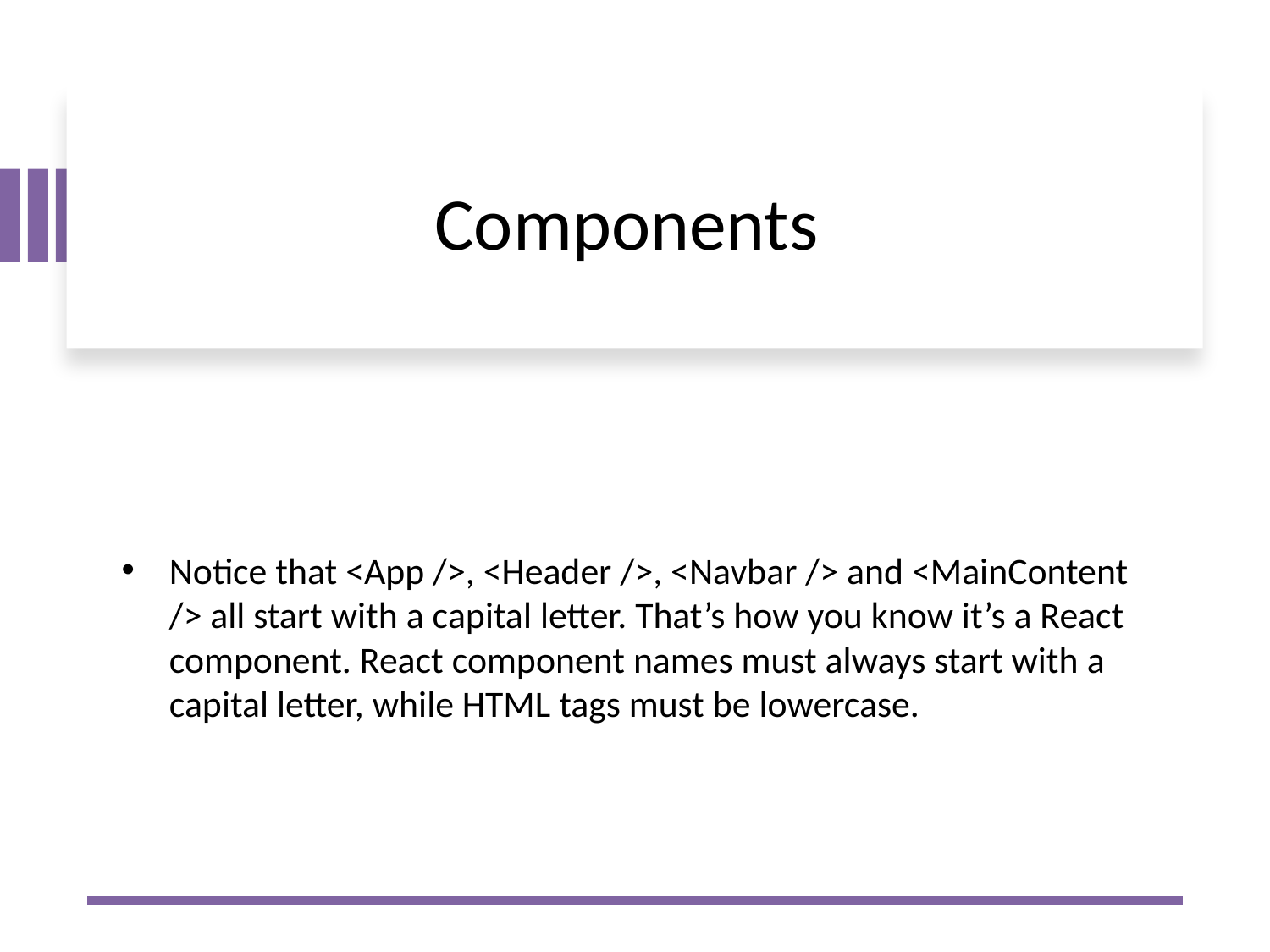

# Components

Notice that <App />, <Header />, <Navbar /> and <MainContent /> all start with a capital letter. That’s how you know it’s a React component. React component names must always start with a capital letter, while HTML tags must be lowercase.